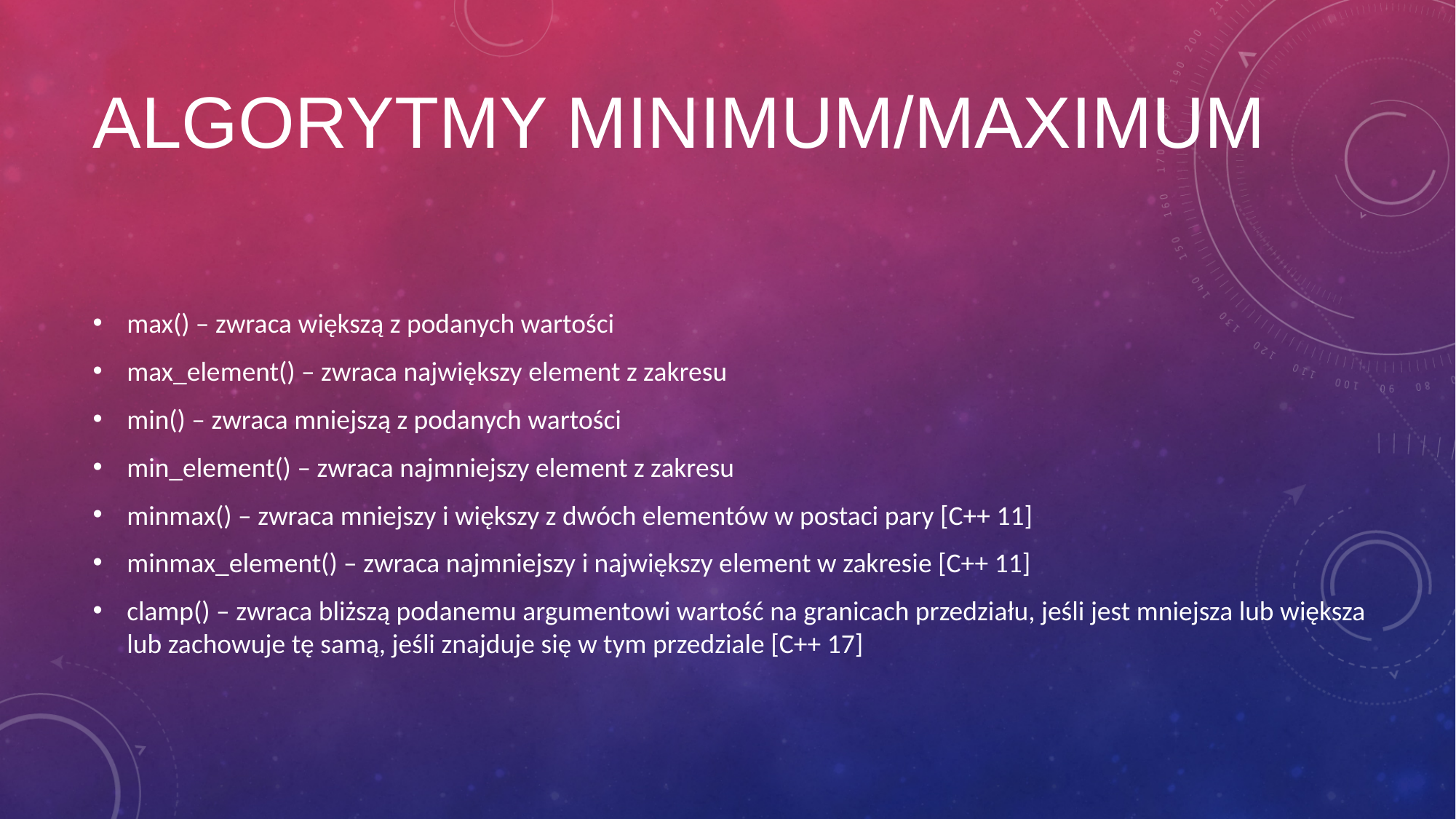

# Algorytmy minimum/maximum
max() – zwraca większą z podanych wartości
max_element() – zwraca największy element z zakresu
min() – zwraca mniejszą z podanych wartości
min_element() – zwraca najmniejszy element z zakresu
minmax() – zwraca mniejszy i większy z dwóch elementów w postaci pary [C++ 11]
minmax_element() – zwraca najmniejszy i największy element w zakresie [C++ 11]
clamp() – zwraca bliższą podanemu argumentowi wartość na granicach przedziału, jeśli jest mniejsza lub większa lub zachowuje tę samą, jeśli znajduje się w tym przedziale [C++ 17]